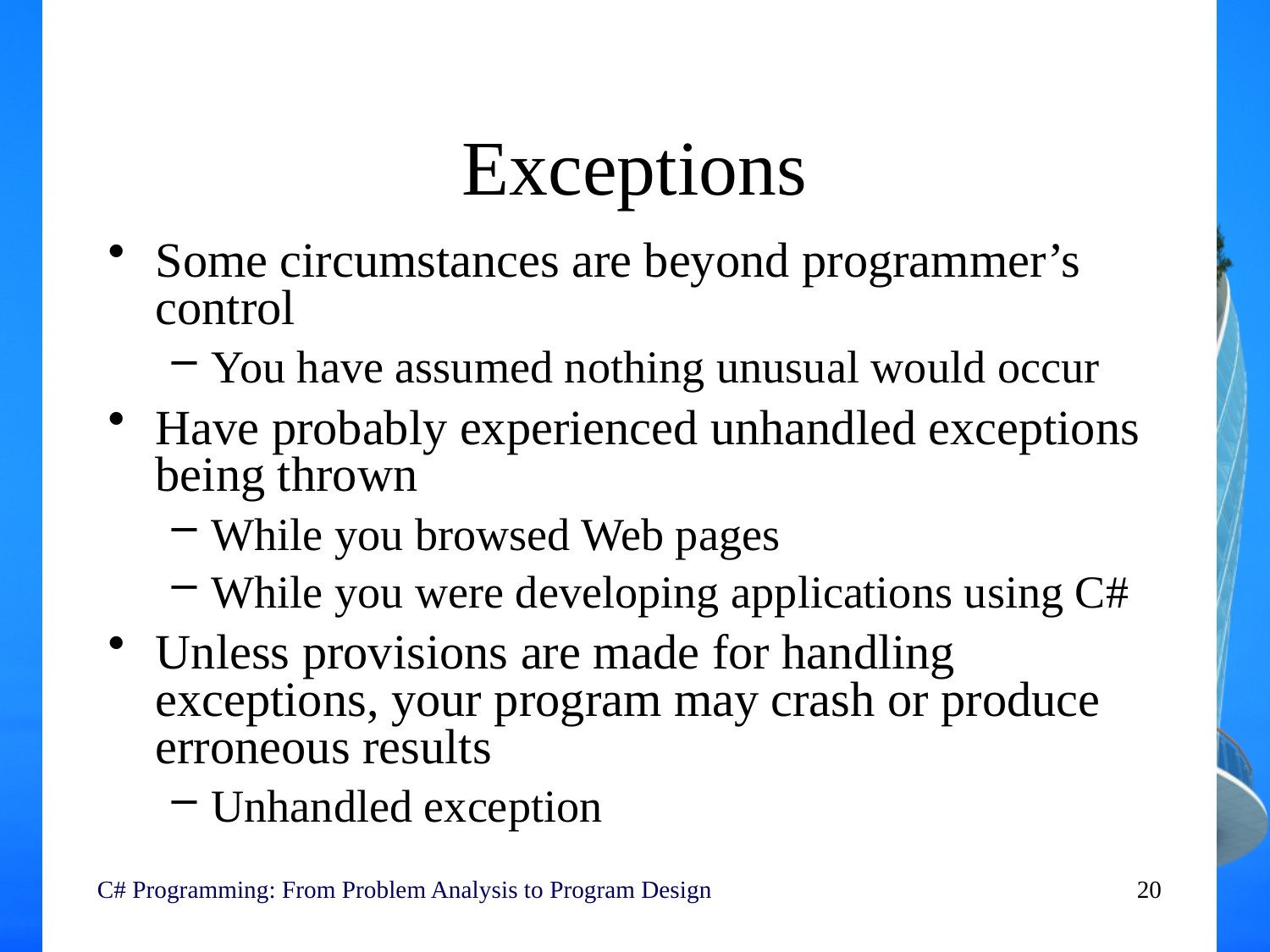

# Exceptions
Some circumstances are beyond programmer’s control
You have assumed nothing unusual would occur
Have probably experienced unhandled exceptions being thrown
While you browsed Web pages
While you were developing applications using C#
Unless provisions are made for handling exceptions, your program may crash or produce erroneous results
Unhandled exception
C# Programming: From Problem Analysis to Program Design

20